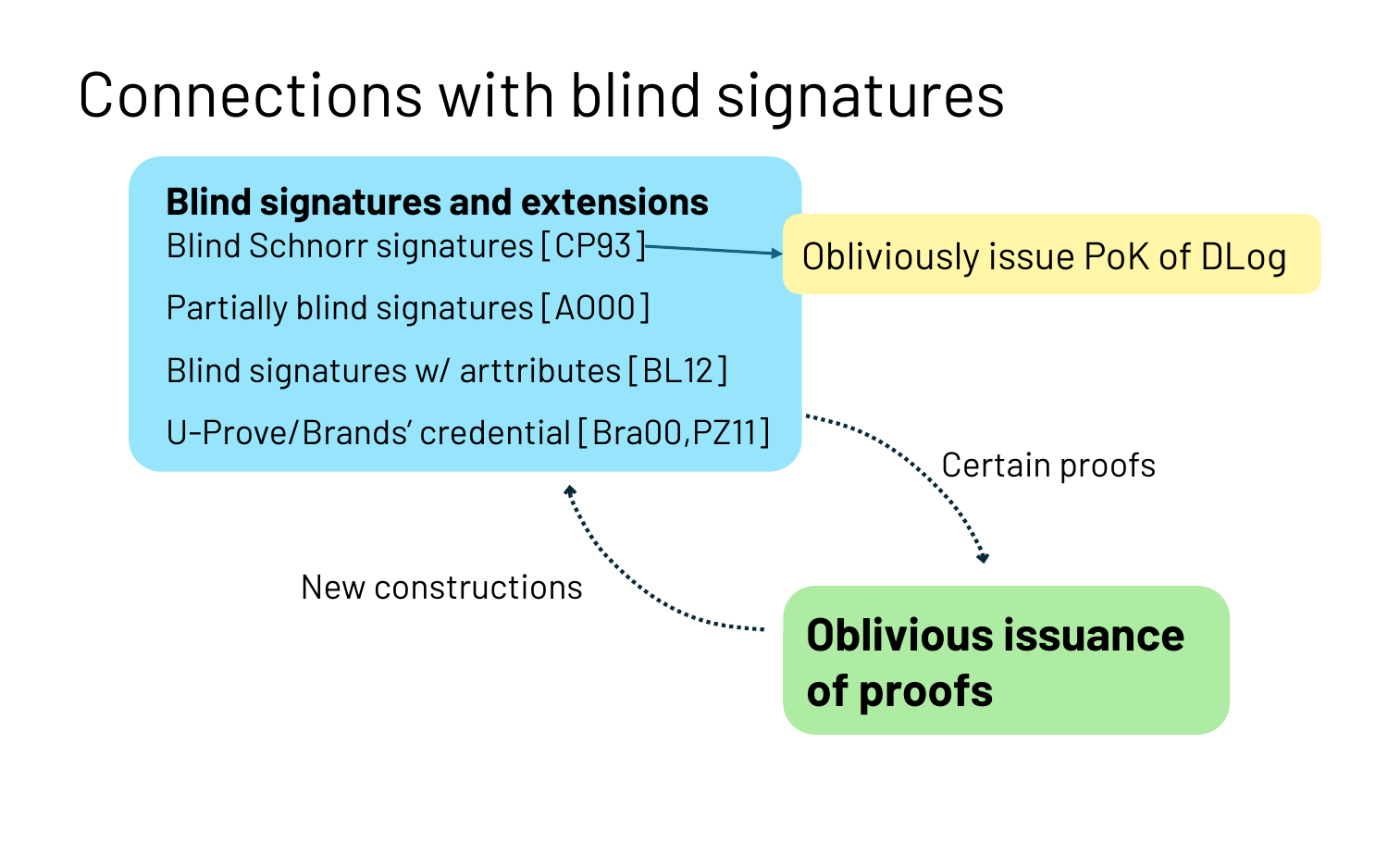

# Connections with blind signatures
Blind signatures and extensions
Blind Schnorr signatures [CP93]
Partially blind signatures [AO00]
Blind signatures w/ arttributes [BL12]
U-Prove/Brands’ credential [Bra00,PZ11]
Obliviously issue PoK of DLog
Certain proofs

New constructions
Oblivious issuance of proofs